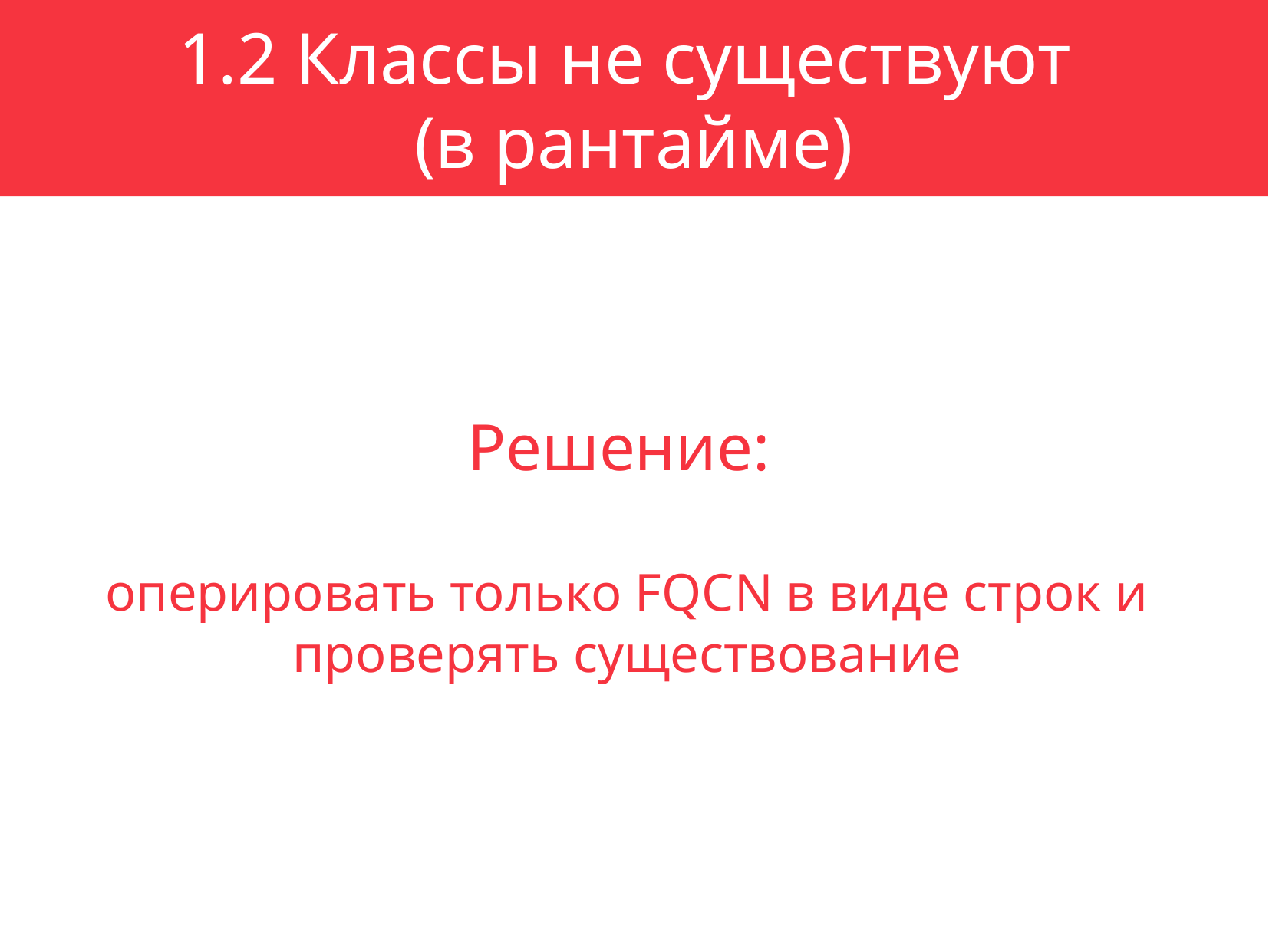

1.2 Классы не существуют
(в рантайме)

Решение:

оперировать только FQCN в виде строк и проверять существование